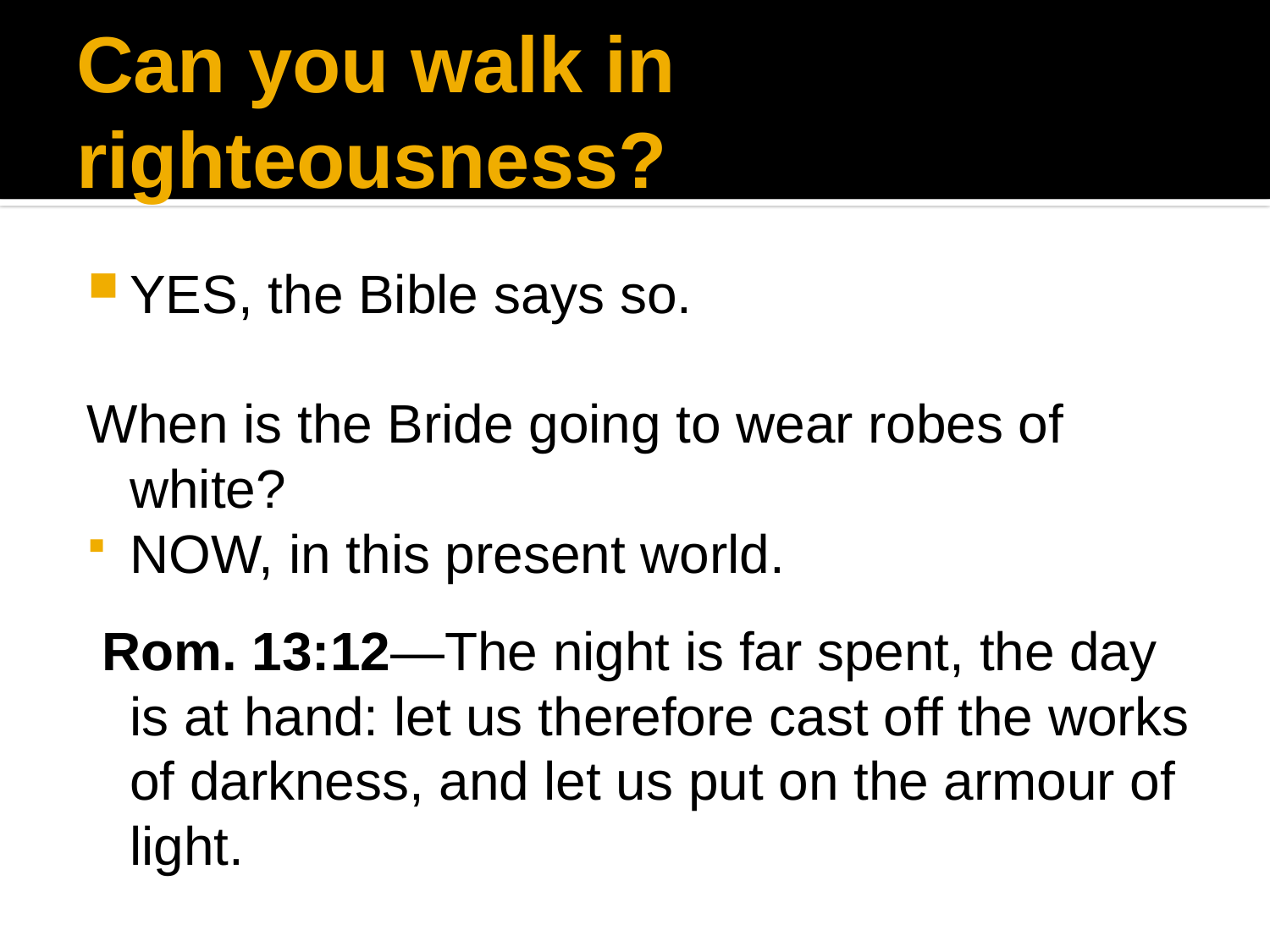

# Can you walk in righteousness?
YES, the Bible says so.

When is the Bride going to wear robes of white?
NOW, in this present world.

 Rom. 13:12—The night is far spent, the day is at hand: let us therefore cast off the works of darkness, and let us put on the armour of light.